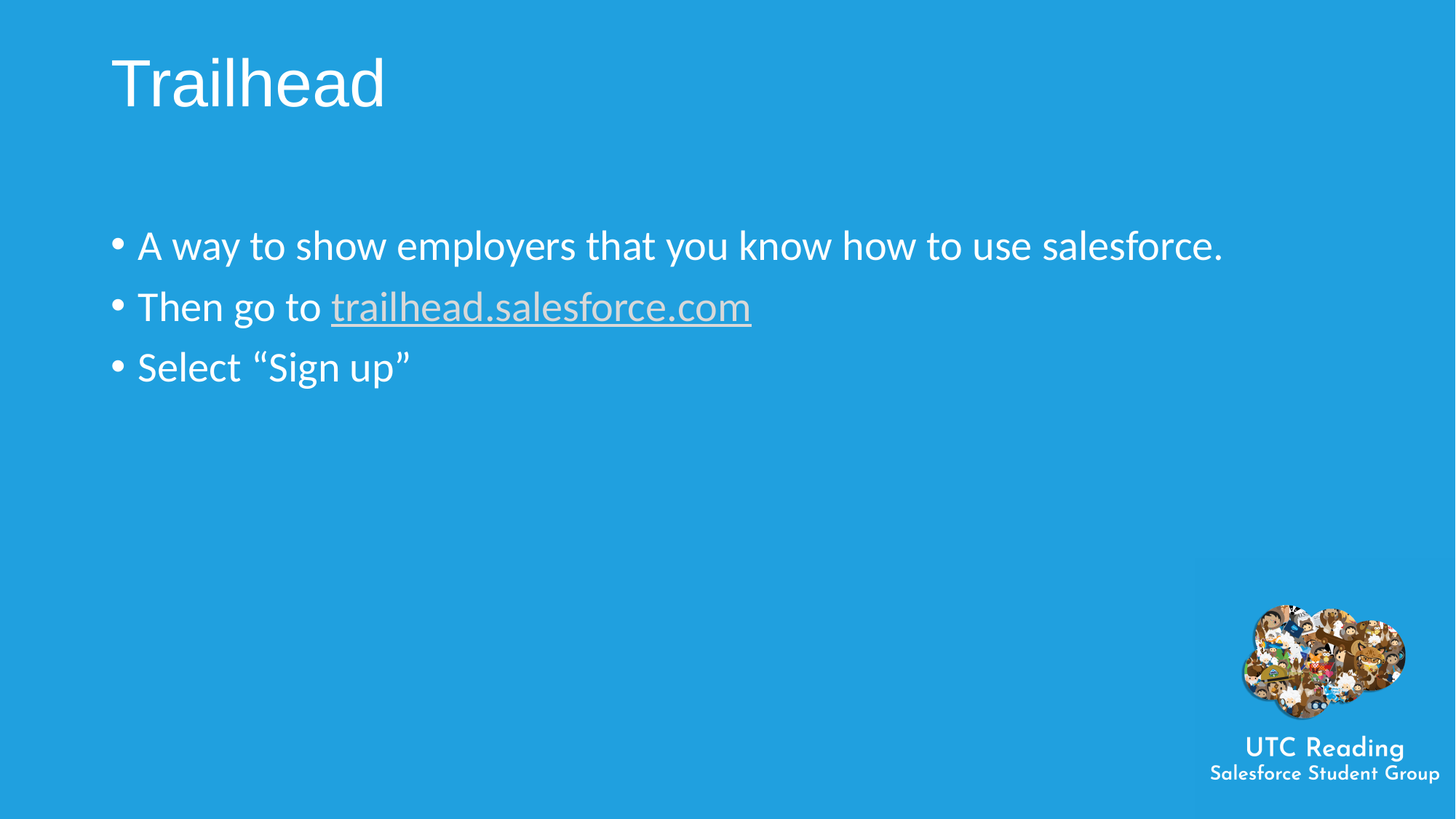

# Trailhead
A way to show employers that you know how to use salesforce.
Then go to trailhead.salesforce.com
Select “Sign up”